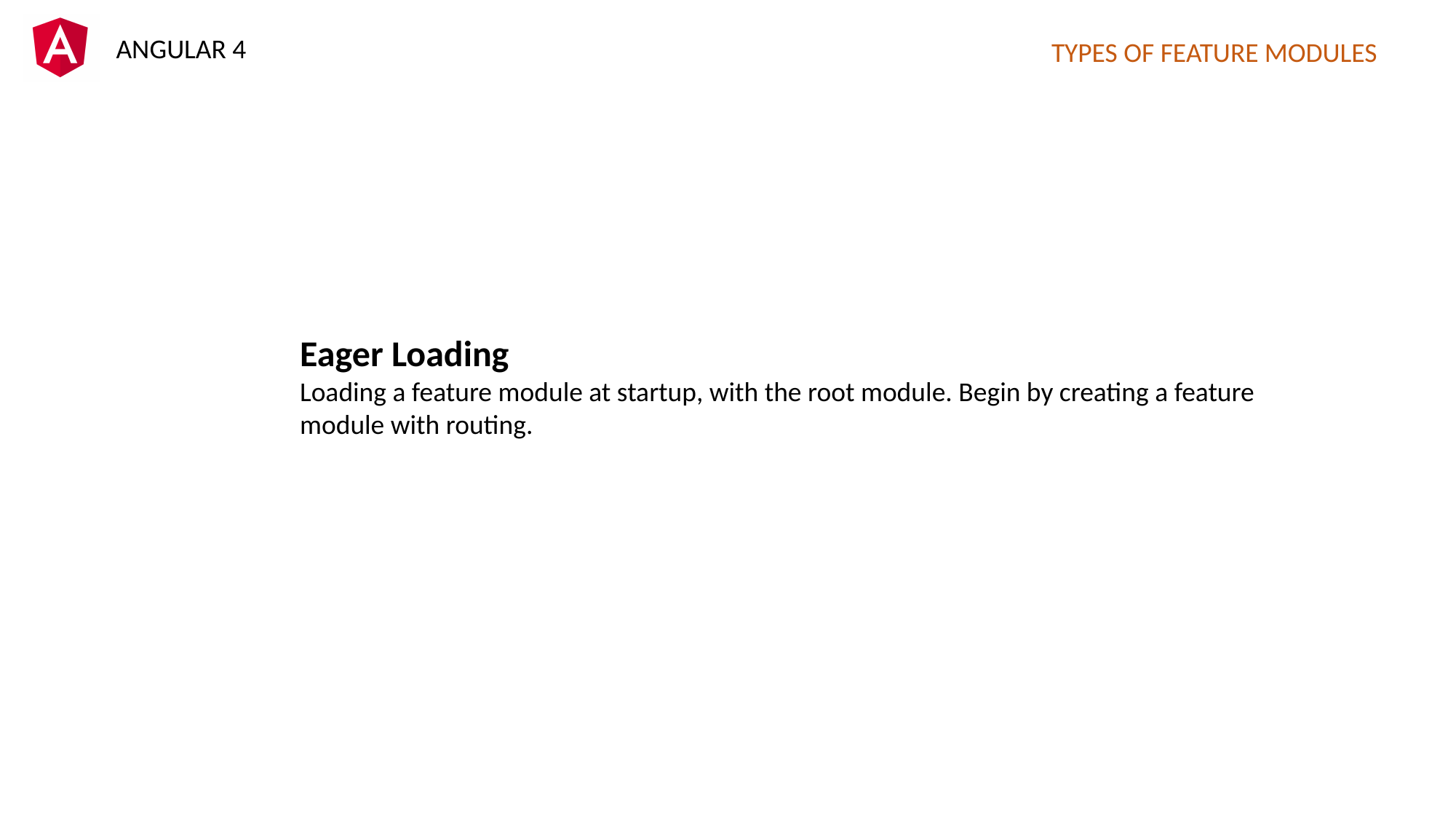

TYPES OF FEATURE MODULES
Eager Loading
Loading a feature module at startup, with the root module. Begin by creating a feature module with routing.